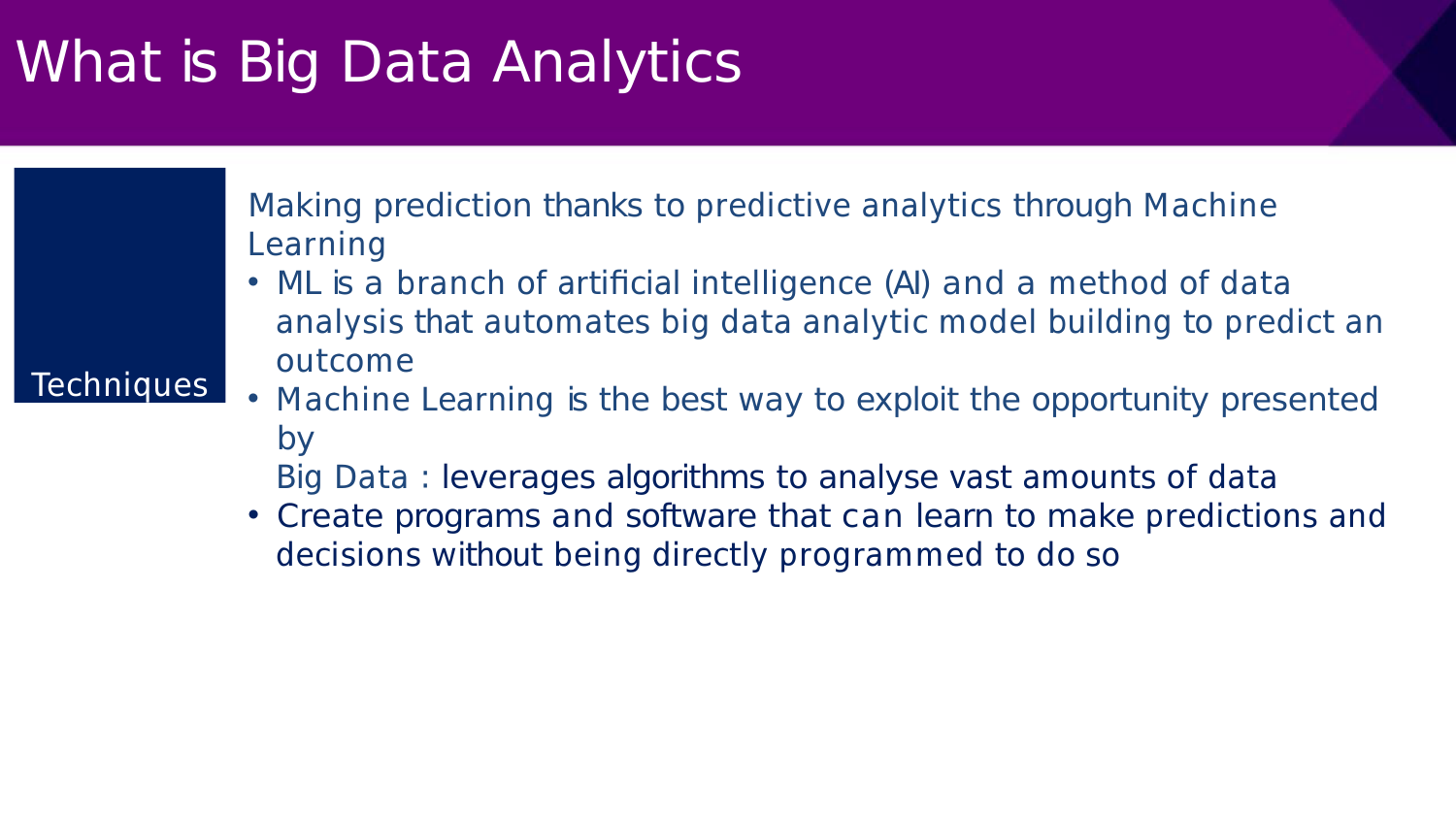

# What is Big Data Analytics

Techniques
Making prediction thanks to predictive analytics through Machine Learning
ML is a branch of artificial intelligence (AI) and a method of data analysis that automates big data analytic model building to predict an outcome
Machine Learning is the best way to exploit the opportunity presented by
Big Data : leverages algorithms to analyse vast amounts of data
Create programs and software that can learn to make predictions and
decisions without being directly programmed to do so